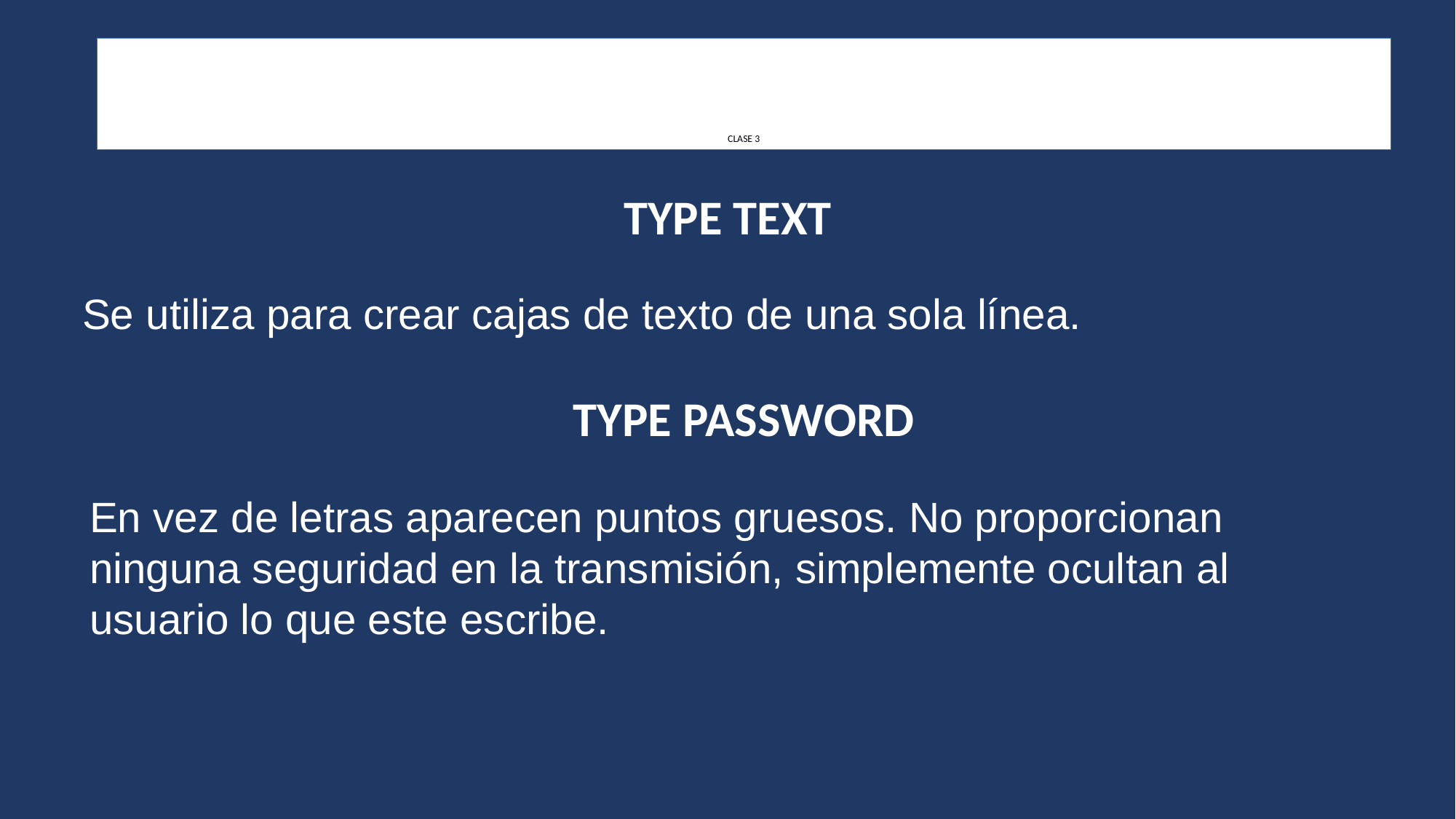

# CLASE 3
TYPE TEXT
Se utiliza para crear cajas de texto de una sola línea.
TYPE PASSWORD
En vez de letras aparecen puntos gruesos. No proporcionan ninguna seguridad en la transmisión, simplemente ocultan al usuario lo que este escribe.